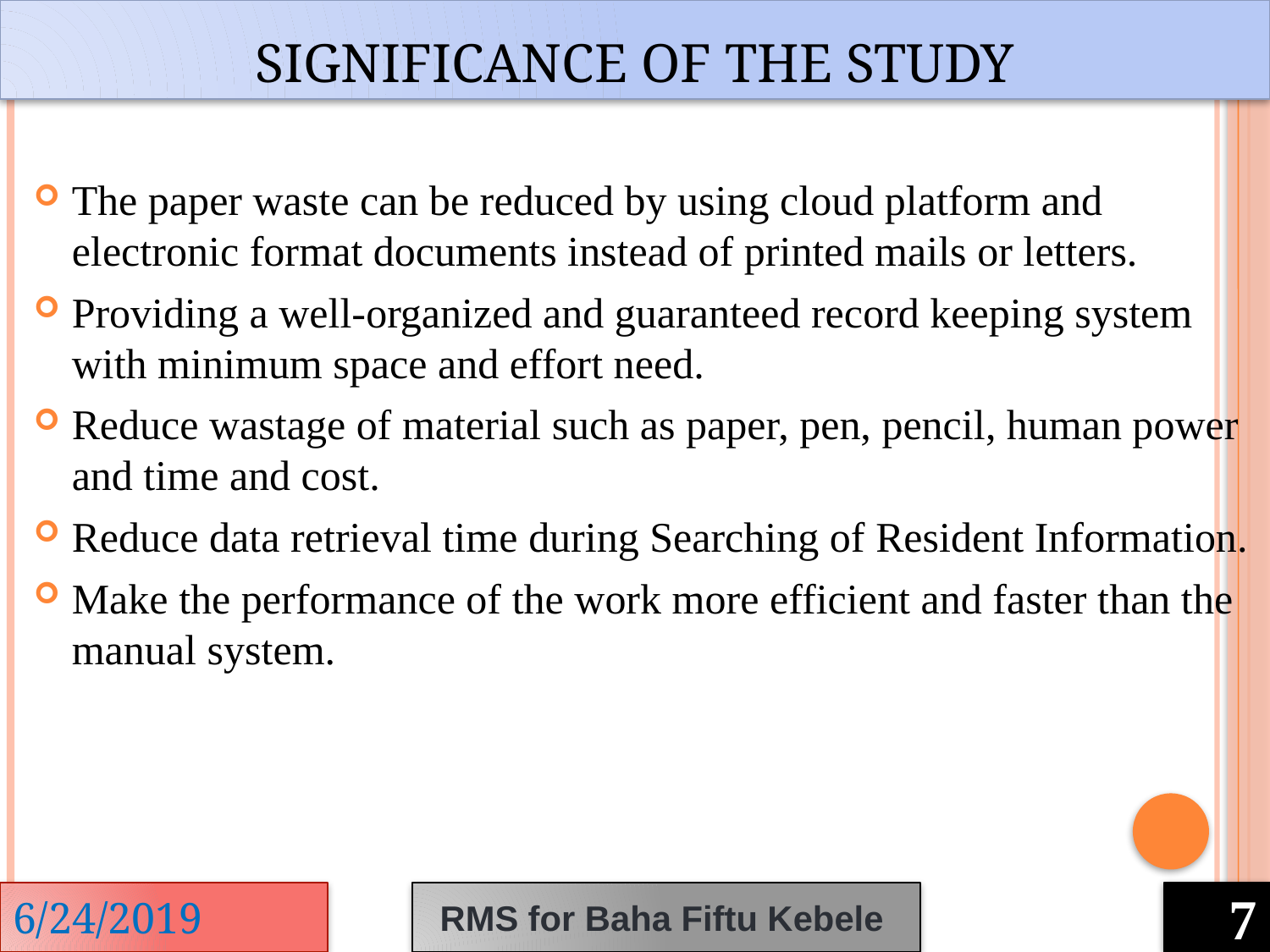

# Significance of the Study

The paper waste can be reduced by using cloud platform and electronic format documents instead of printed mails or letters.
Providing a well-organized and guaranteed record keeping system with minimum space and effort need.
Reduce wastage of material such as paper, pen, pencil, human power and time and cost.
Reduce data retrieval time during Searching of Resident Information.
Make the performance of the work more efficient and faster than the manual system.

6/24/2019
RMS for Baha Fiftu Kebele
7